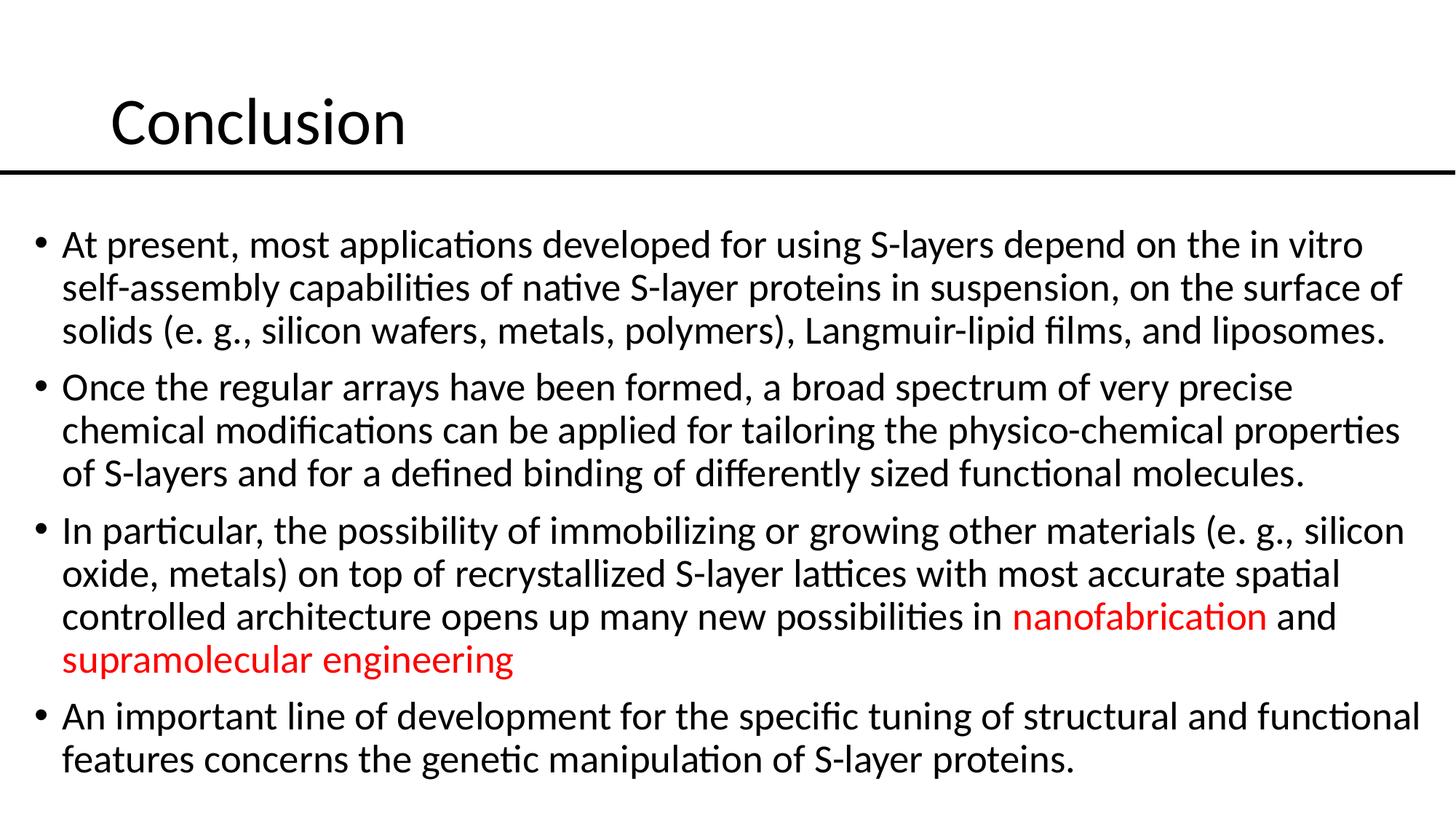

# Conclusion
At present, most applications developed for using S-layers depend on the in vitro self-assembly capabilities of native S-layer proteins in suspension, on the surface of solids (e. g., silicon wafers, metals, polymers), Langmuir-lipid films, and liposomes.
Once the regular arrays have been formed, a broad spectrum of very precise chemical modifications can be applied for tailoring the physico-chemical properties of S-layers and for a defined binding of differently sized functional molecules.
In particular, the possibility of immobilizing or growing other materials (e. g., silicon oxide, metals) on top of recrystallized S-layer lattices with most accurate spatial controlled architecture opens up many new possibilities in nanofabrication and supramolecular engineering
An important line of development for the specific tuning of structural and functional features concerns the genetic manipulation of S-layer proteins.